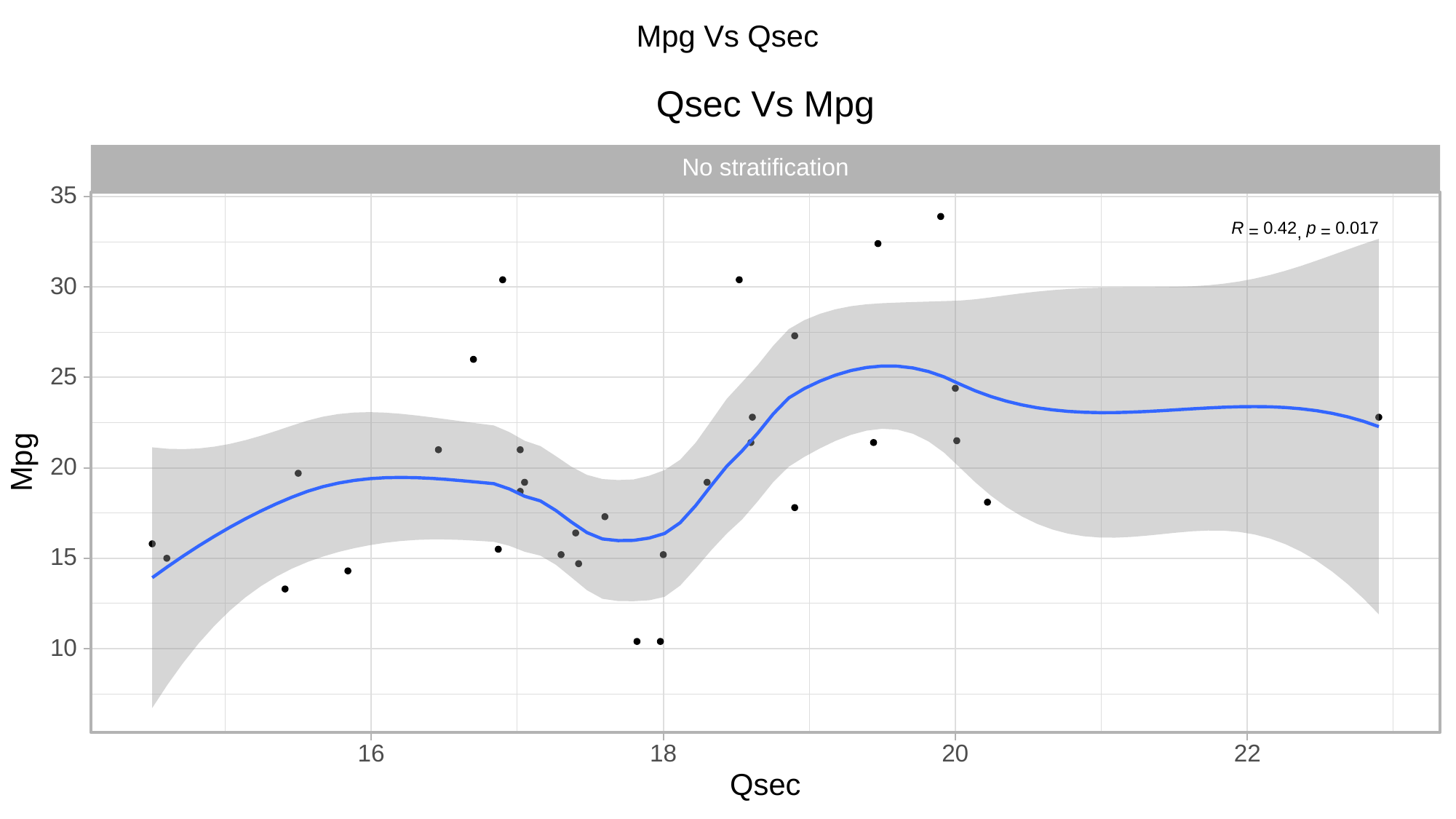

Mpg Vs Qsec

Qsec Vs Mpg

No stratification
35

0.42
0.017
p
R
=
=
,

30

25

Mpg
20

15

10

16
18
20
22
Qsec